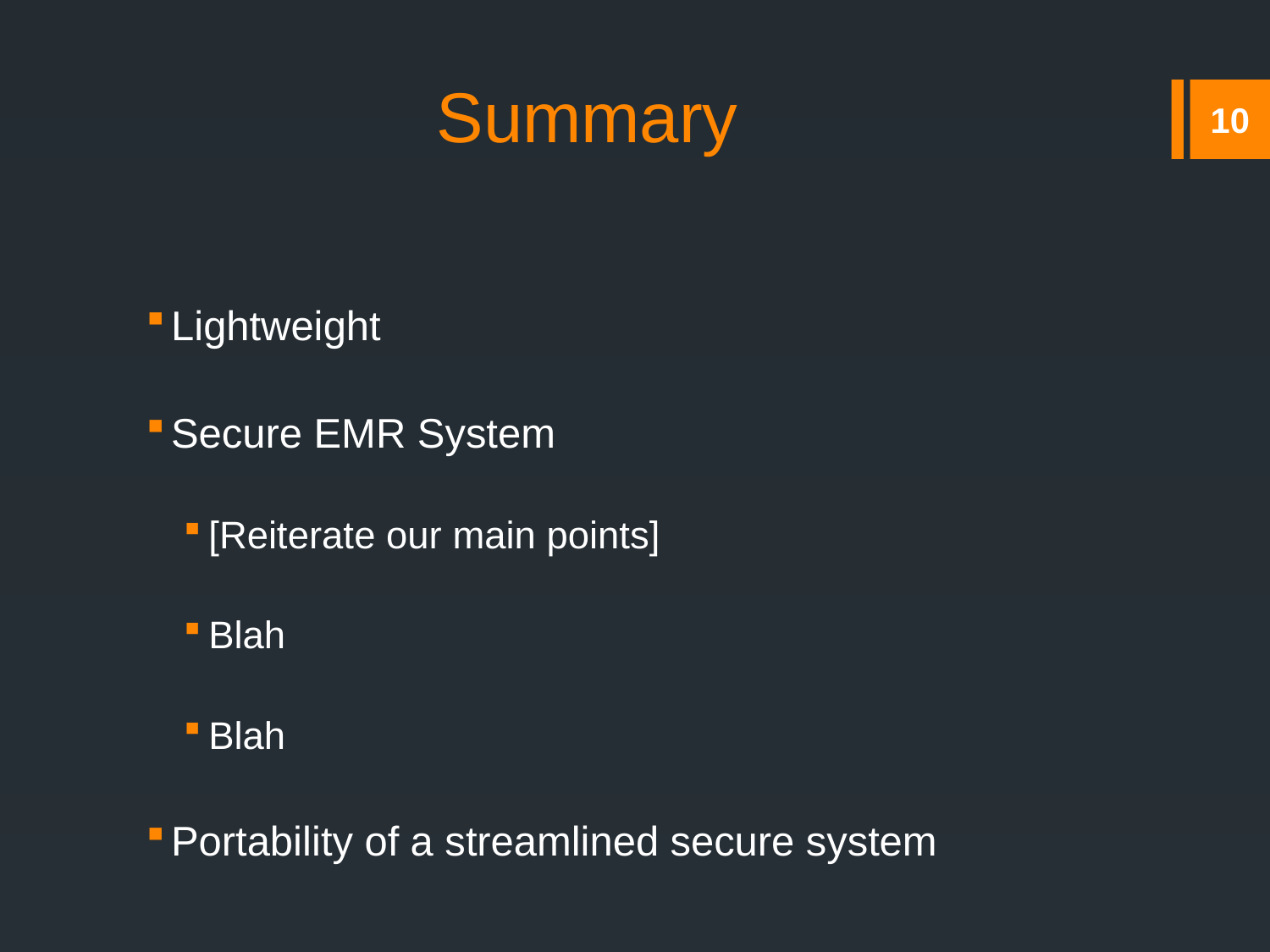

# Summary
10
Lightweight
Secure EMR System
[Reiterate our main points]
Blah
Blah
Portability of a streamlined secure system